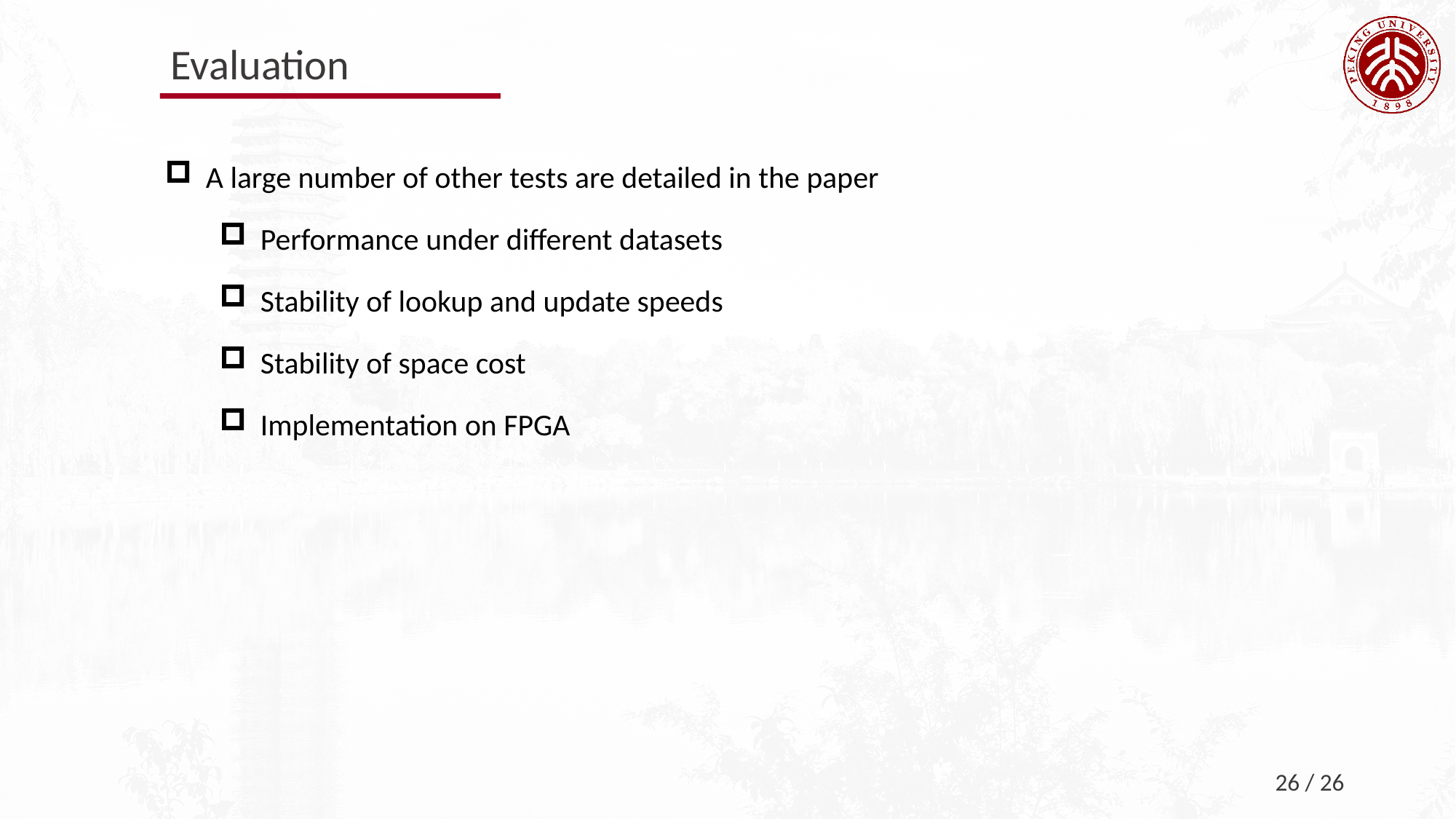

Evaluation

A large number of other tests are detailed in the paper
Performance under different datasets
Stability of lookup and update speeds
Stability of space cost
Implementation on FPGA
26 / 26